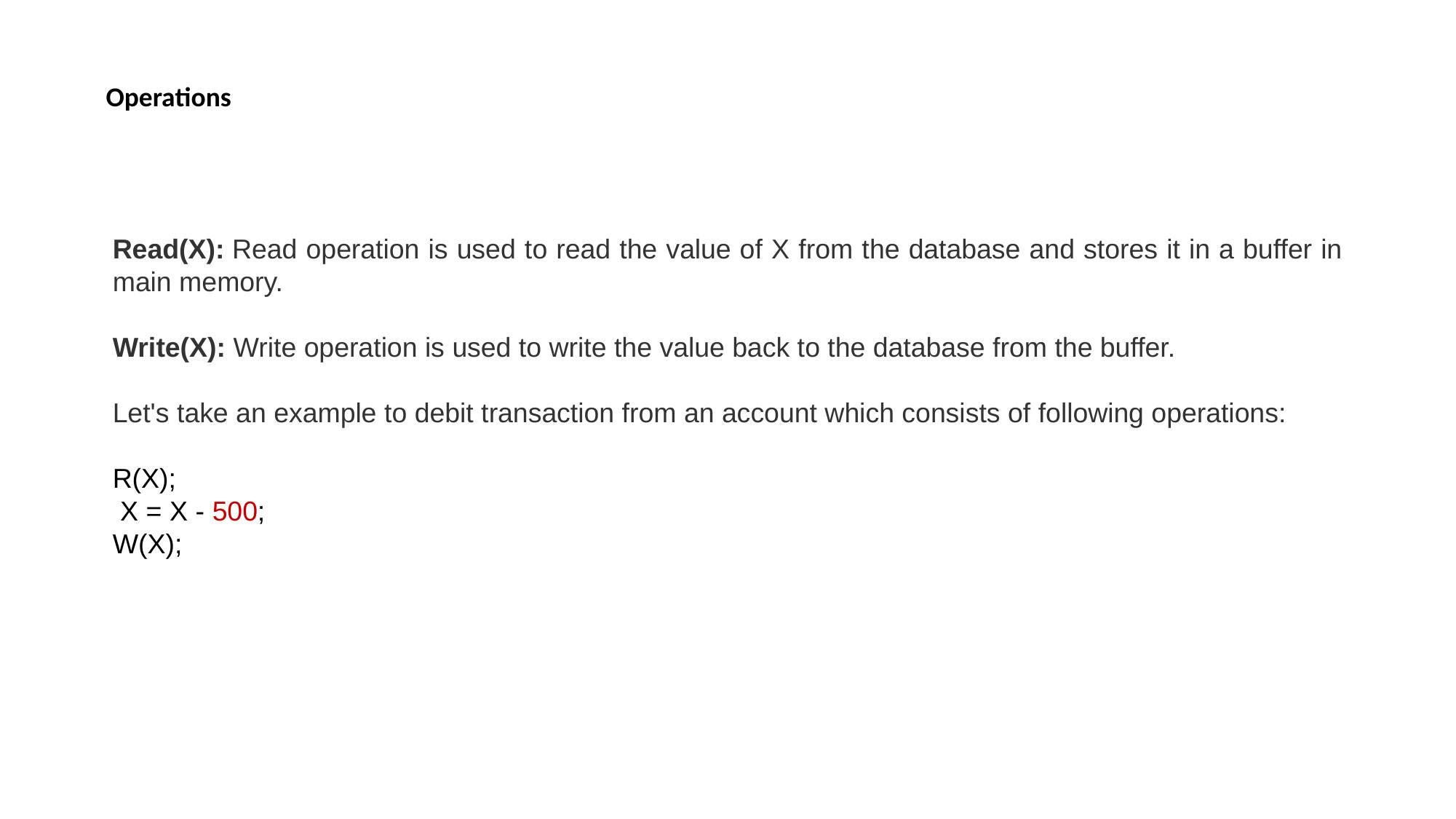

Operations
Read(X): Read operation is used to read the value of X from the database and stores it in a buffer in main memory.

Write(X): Write operation is used to write the value back to the database from the buffer.

Let's take an example to debit transaction from an account which consists of following operations:

R(X);
 X = X - 500;
W(X);